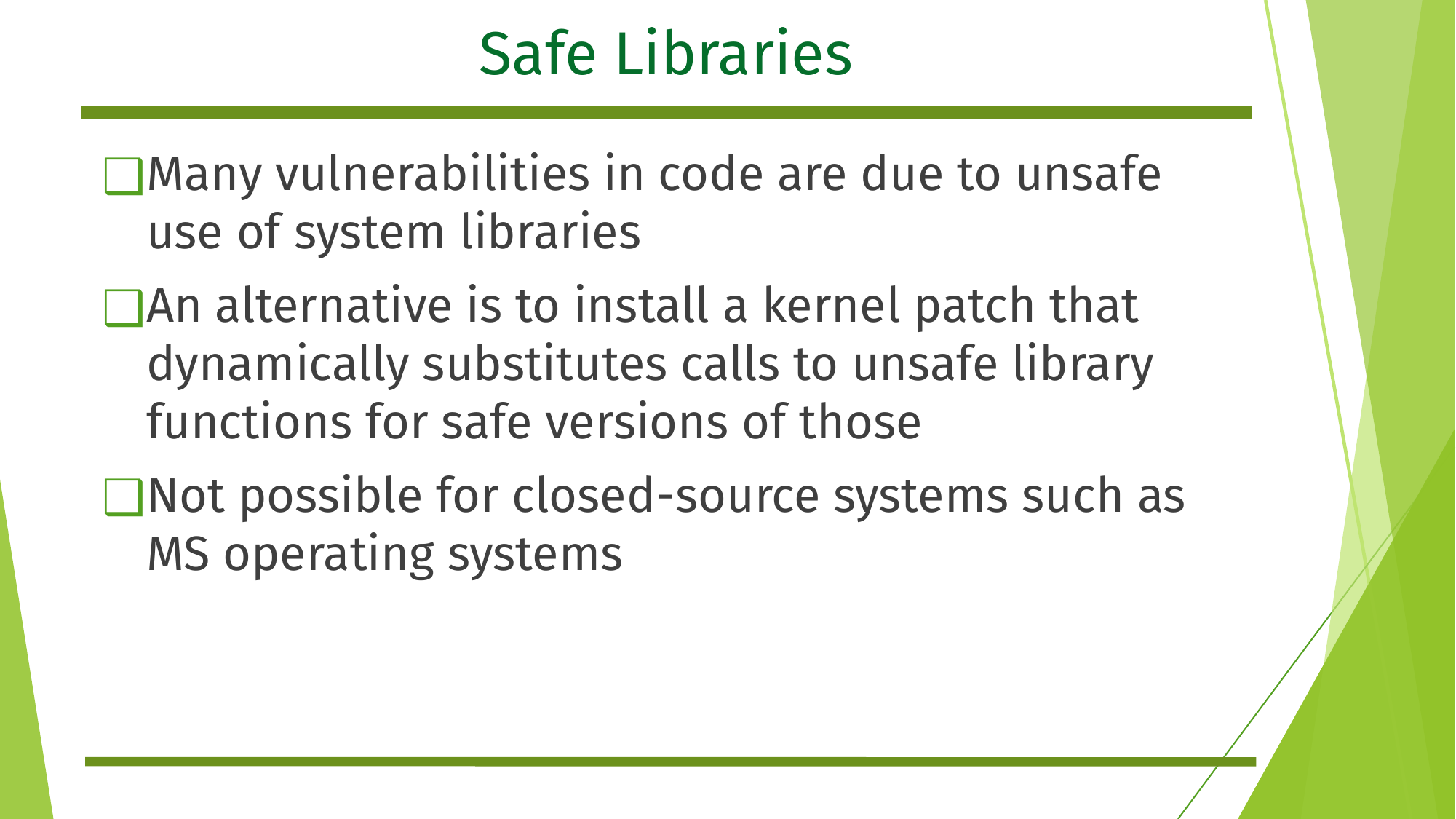

# Safe Libraries
Many vulnerabilities in code are due to unsafe use of system libraries
An alternative is to install a kernel patch that dynamically substitutes calls to unsafe library functions for safe versions of those
Not possible for closed-source systems such as MS operating systems